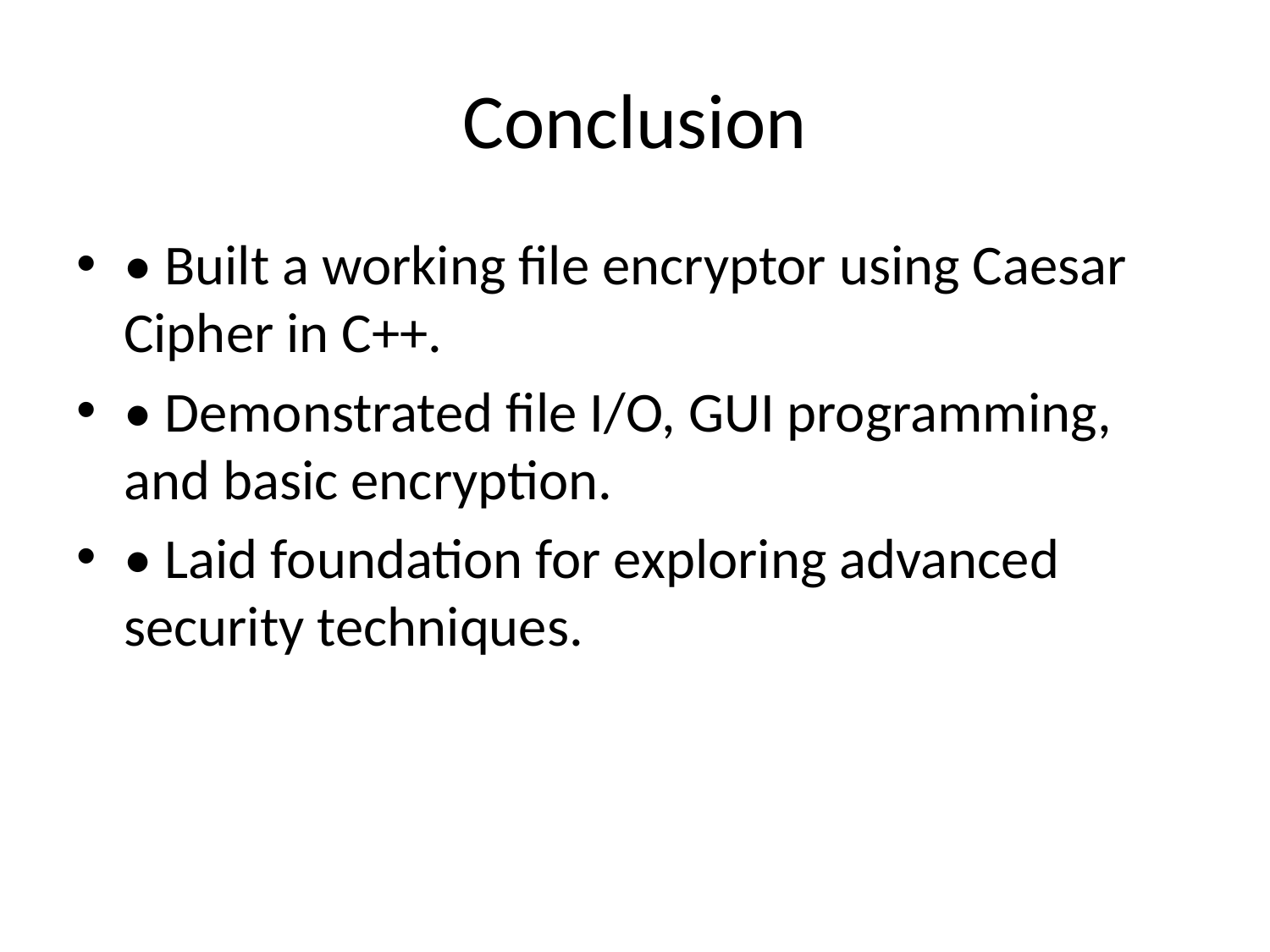

# Conclusion
• Built a working file encryptor using Caesar Cipher in C++.
• Demonstrated file I/O, GUI programming, and basic encryption.
• Laid foundation for exploring advanced security techniques.